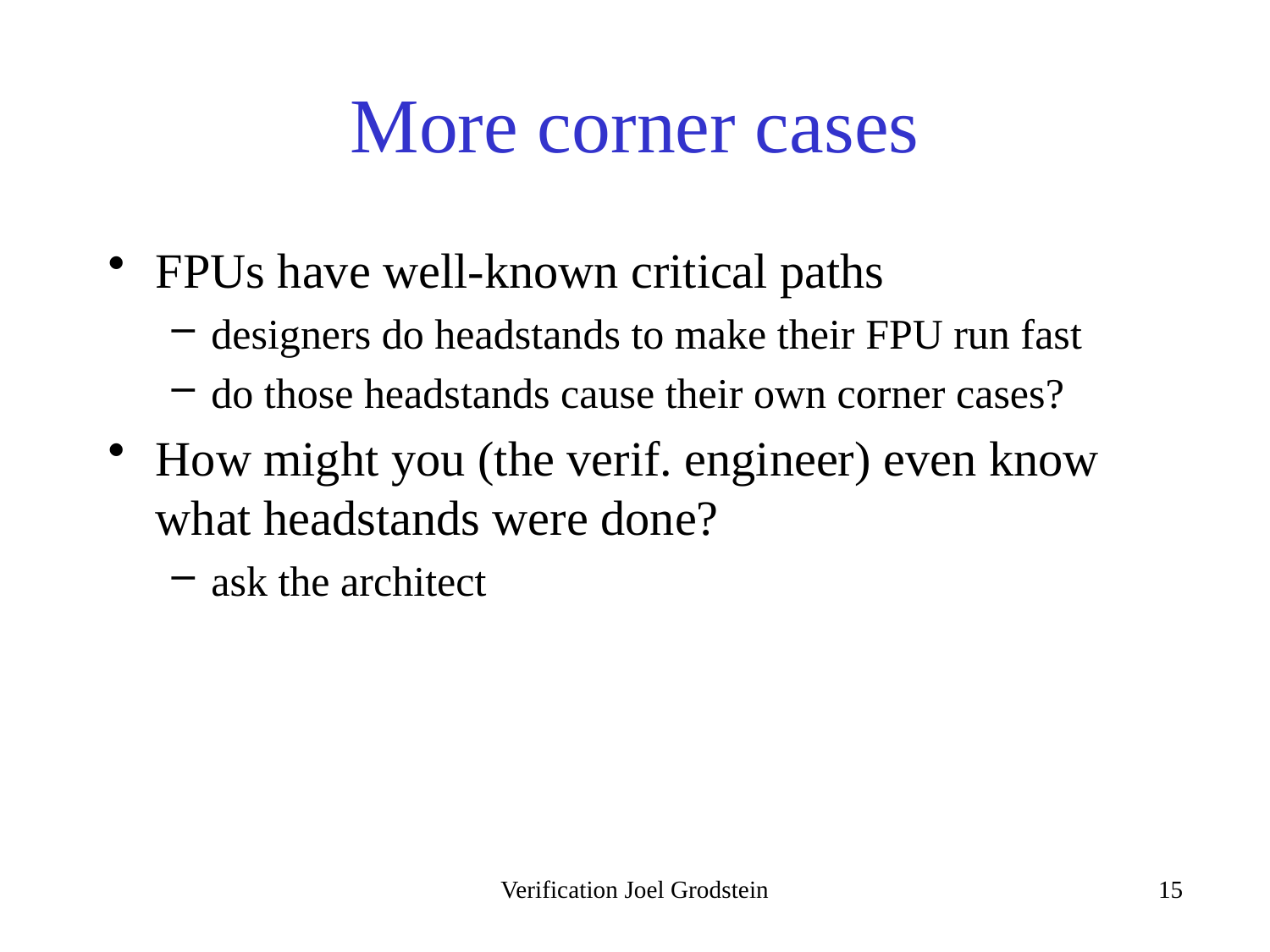

# More corner cases
FPUs have well-known critical paths
designers do headstands to make their FPU run fast
do those headstands cause their own corner cases?
How might you (the verif. engineer) even know what headstands were done?
ask the architect
Verification Joel Grodstein